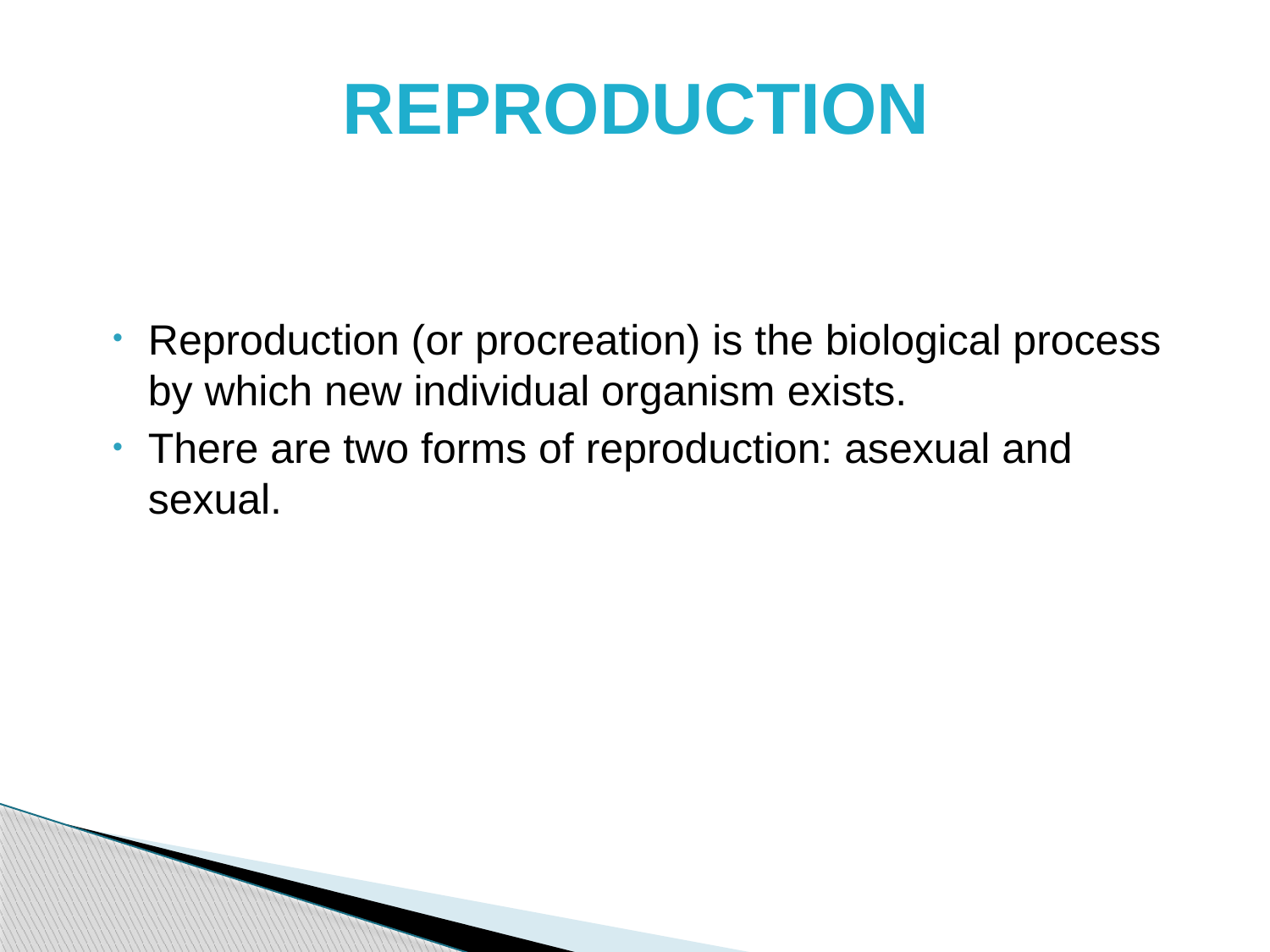

# REPRODUCTION
Reproduction (or procreation) is the biological process by which new individual organism exists.
There are two forms of reproduction: asexual and sexual.